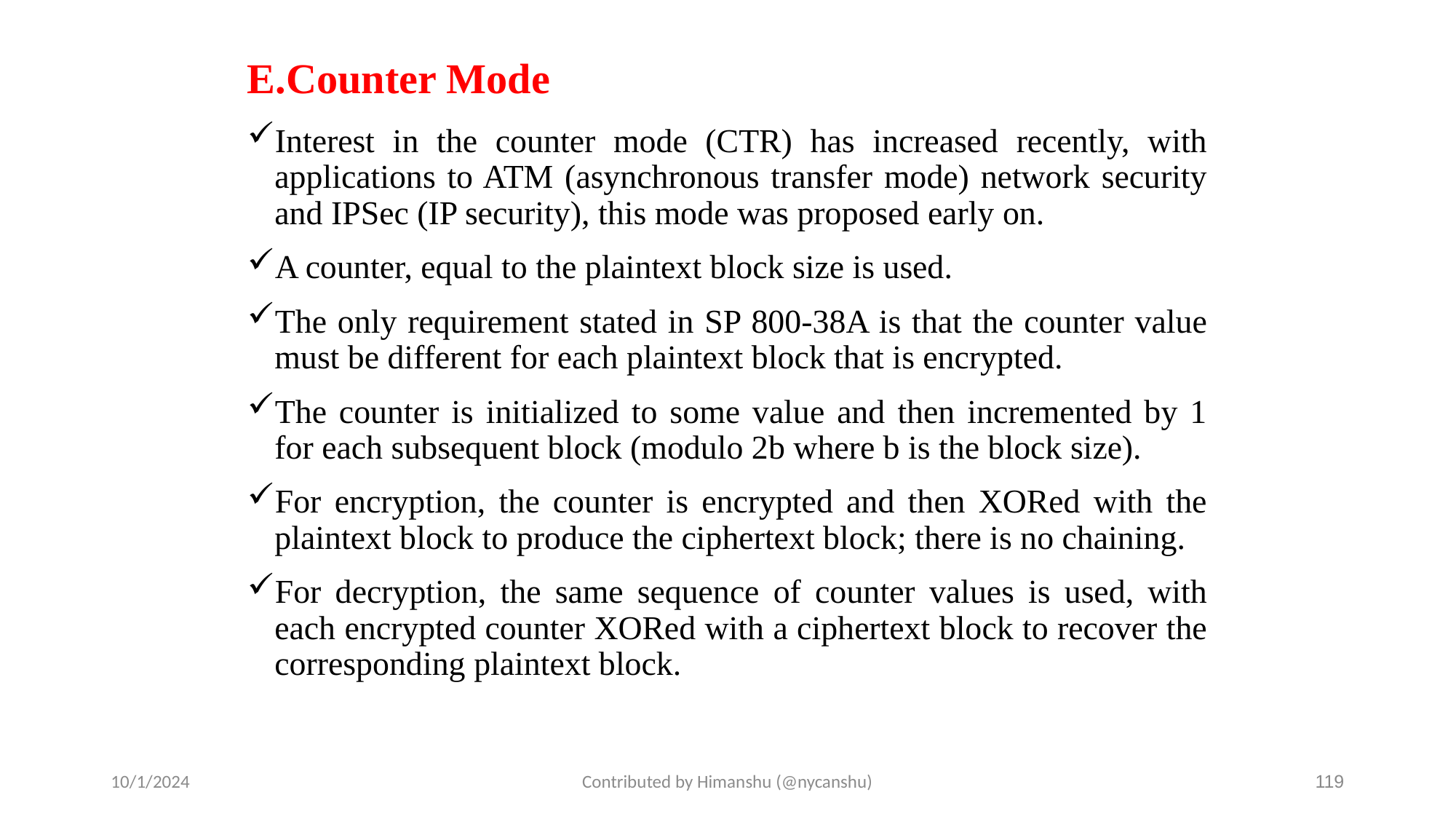

# E.Counter Mode
Interest in the counter mode (CTR) has increased recently, with applications to ATM (asynchronous transfer mode) network security and IPSec (IP security), this mode was proposed early on.
A counter, equal to the plaintext block size is used.
The only requirement stated in SP 800-38A is that the counter value must be different for each plaintext block that is encrypted.
The counter is initialized to some value and then incremented by 1 for each subsequent block (modulo 2b where b is the block size).
For encryption, the counter is encrypted and then XORed with the plaintext block to produce the ciphertext block; there is no chaining.
For decryption, the same sequence of counter values is used, with each encrypted counter XORed with a ciphertext block to recover the corresponding plaintext block.
10/1/2024
Contributed by Himanshu (@nycanshu)
119